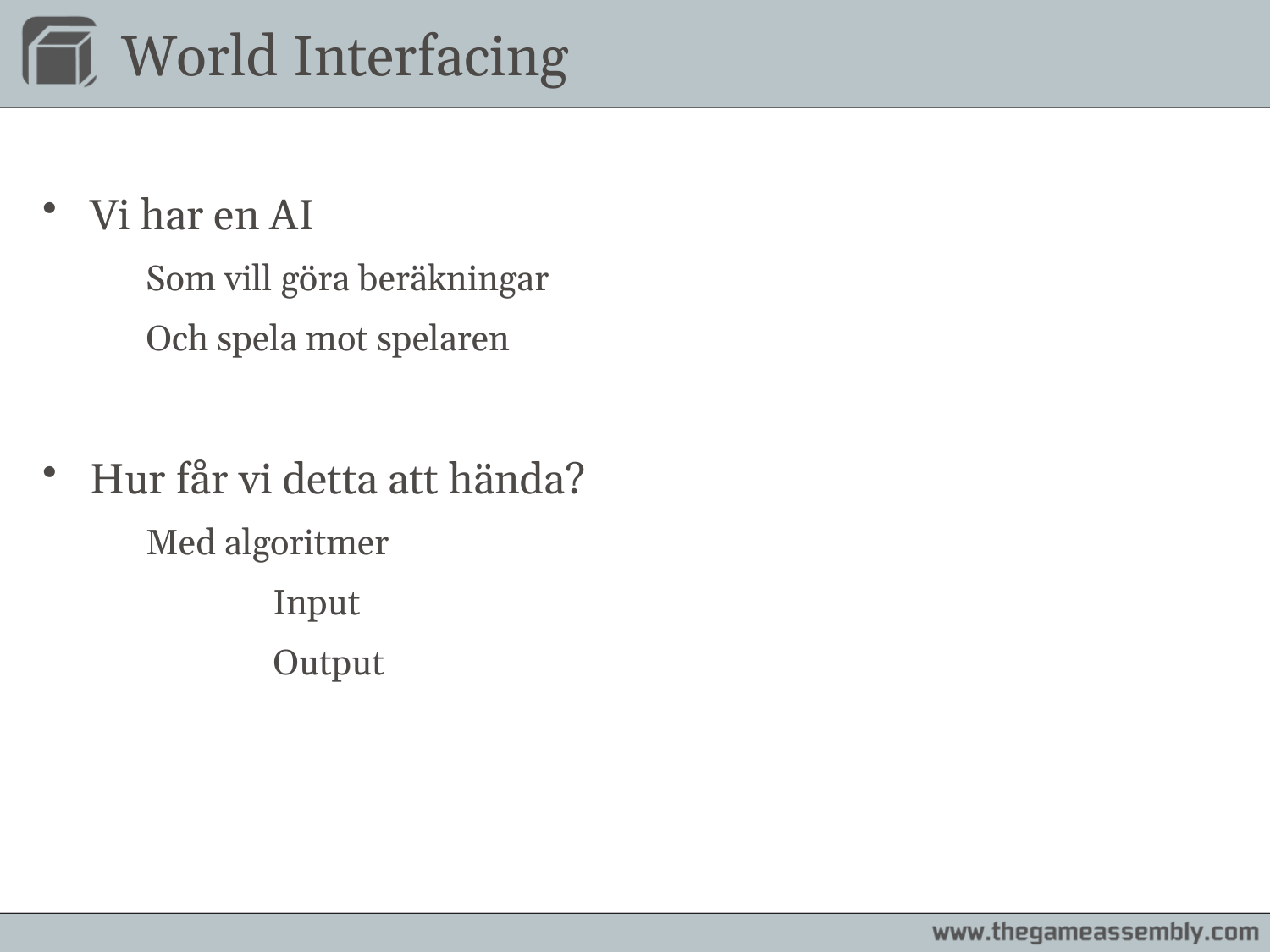

# World Interfacing

Vi har en AI
	Som vill göra beräkningar
	Och spela mot spelaren

Hur får vi detta att hända?
	Med algoritmer
		Input
		Output